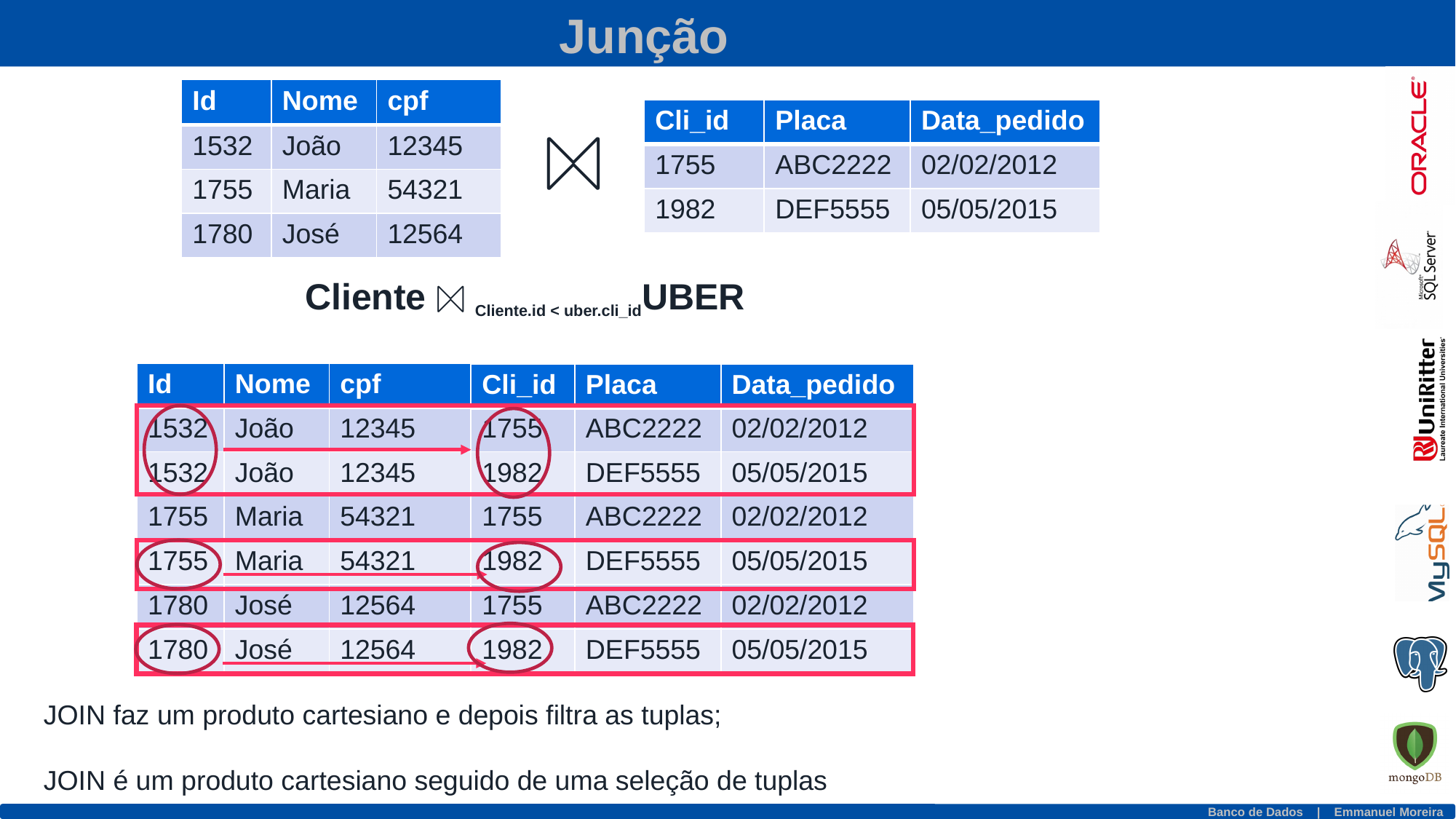

Junção
| Id | Nome | cpf |
| --- | --- | --- |
| 1532 | João | 12345 |
| 1755 | Maria | 54321 |
| 1780 | José | 12564 |
| Cli\_id | Placa | Data\_pedido |
| --- | --- | --- |
| 1755 | ABC2222 | 02/02/2012 |
| 1982 | DEF5555 | 05/05/2015 |
⨝
Cliente ⨝ Cliente.id < uber.cli_idUBER

| Id | Nome | cpf |
| --- | --- | --- |
| 1532 | João | 12345 |
| 1532 | João | 12345 |
| 1755 | Maria | 54321 |
| 1755 | Maria | 54321 |
| 1780 | José | 12564 |
| 1780 | José | 12564 |
| Cli\_id | Placa | Data\_pedido |
| --- | --- | --- |
| 1755 | ABC2222 | 02/02/2012 |
| 1982 | DEF5555 | 05/05/2015 |
| 1755 | ABC2222 | 02/02/2012 |
| 1982 | DEF5555 | 05/05/2015 |
| 1755 | ABC2222 | 02/02/2012 |
| 1982 | DEF5555 | 05/05/2015 |

JOIN faz um produto cartesiano e depois filtra as tuplas;

JOIN é um produto cartesiano seguido de uma seleção de tuplas